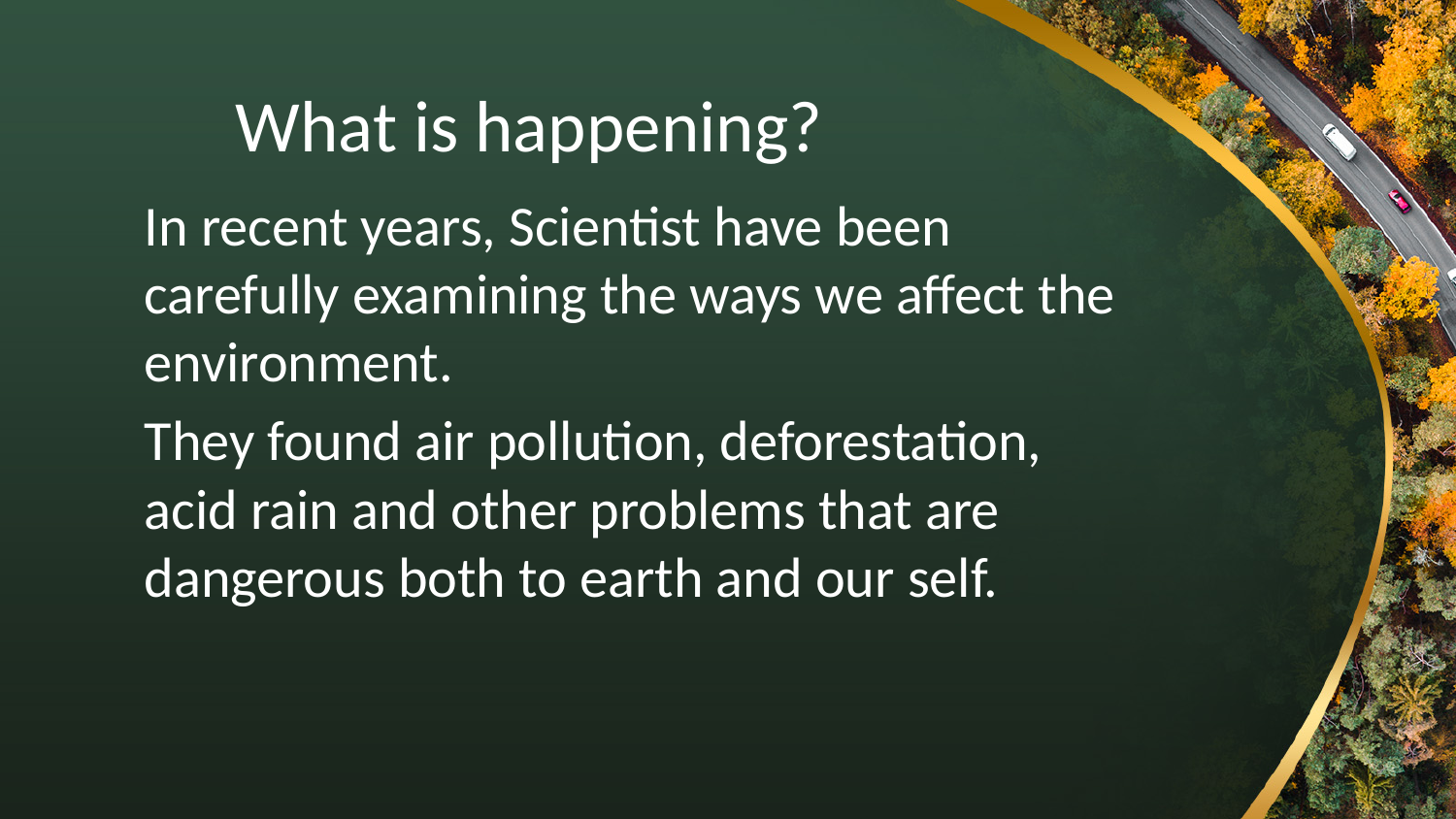

# What is happening?
	In recent years, Scientist have been carefully examining the ways we affect the environment.
	They found air pollution, deforestation, acid rain and other problems that are dangerous both to earth and our self.